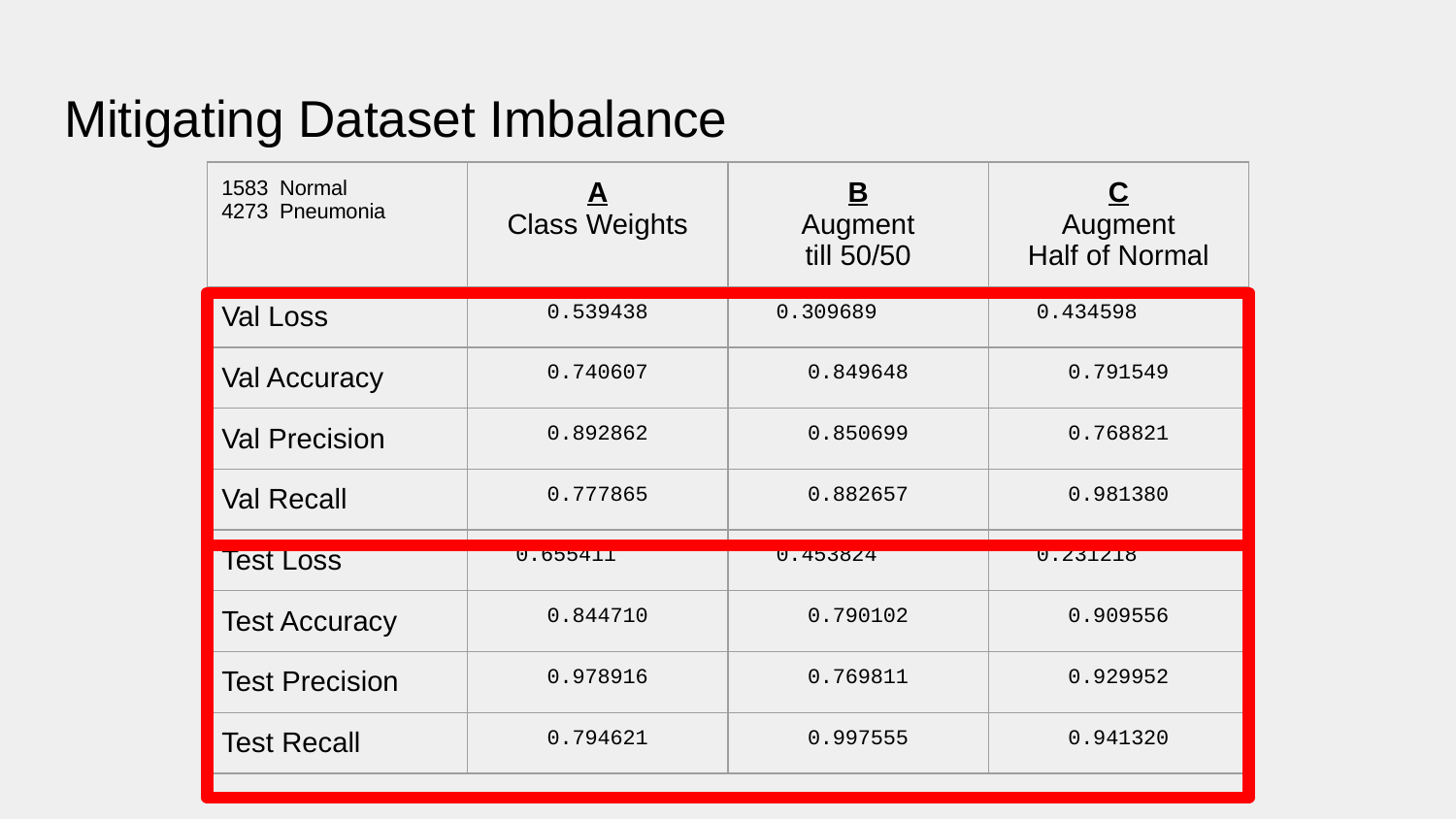

# Mitigating Dataset Imbalance
| 1583 Normal 4273 Pneumonia | A Class Weights | B Augment till 50/50 | C Augment Half of Normal |
| --- | --- | --- | --- |
| Val Loss | 0.539438 | 0.309689 | 0.434598 |
| Val Accuracy | 0.740607 | 0.849648 | 0.791549 |
| Val Precision | 0.892862 | 0.850699 | 0.768821 |
| Val Recall | 0.777865 | 0.882657 | 0.981380 |
| Test Loss | 0.655411 | 0.453824 | 0.231218 |
| Test Accuracy | 0.844710 | 0.790102 | 0.909556 |
| Test Precision | 0.978916 | 0.769811 | 0.929952 |
| Test Recall | 0.794621 | 0.997555 | 0.941320 |